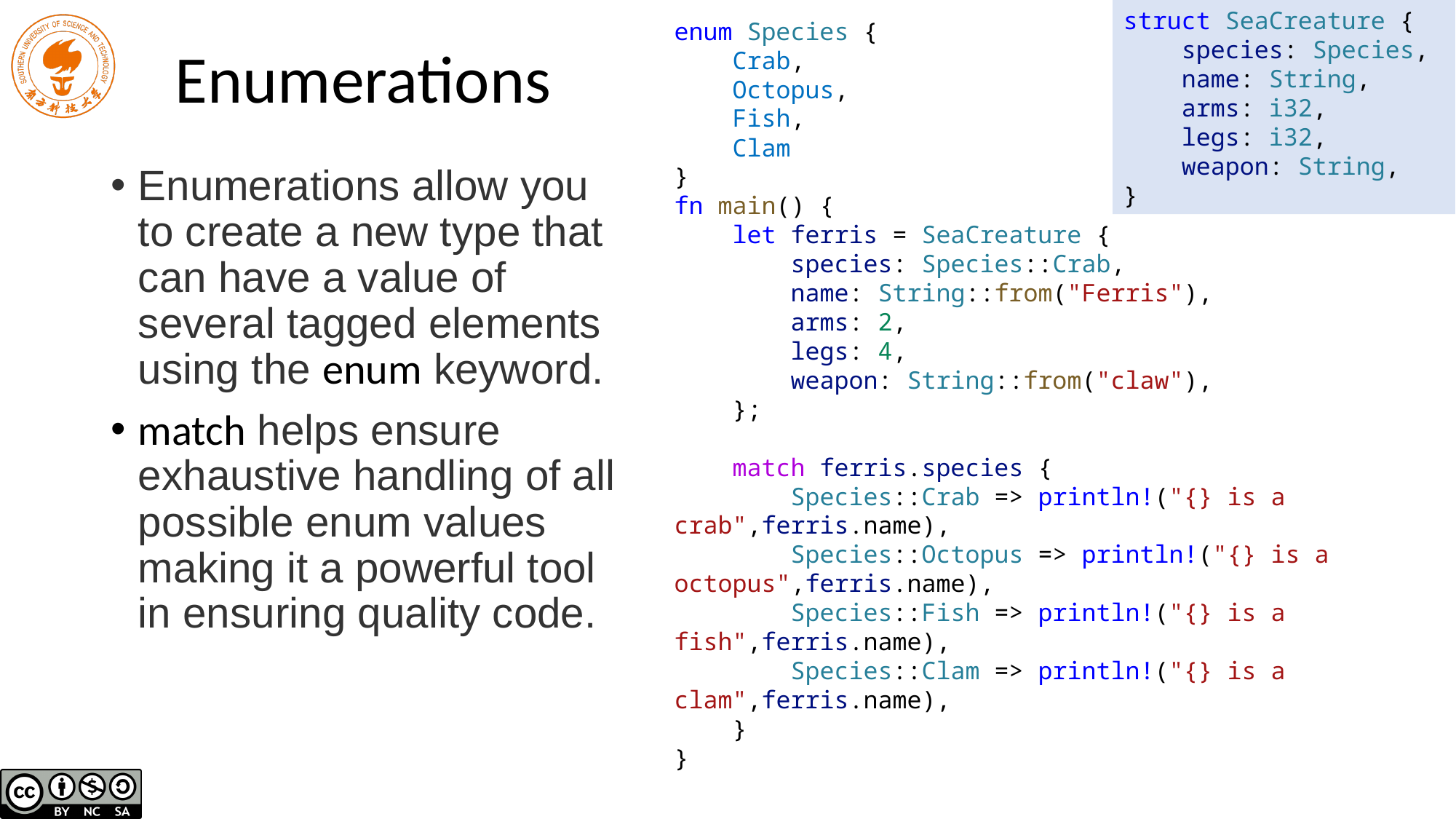

struct SeaCreature {
    species: Species,
    name: String,
    arms: i32,
    legs: i32,
    weapon: String,
}
enum Species {
    Crab,
    Octopus,
    Fish,
    Clam
}
fn main() {
    let ferris = SeaCreature {
        species: Species::Crab,
        name: String::from("Ferris"),
        arms: 2,
        legs: 4,
        weapon: String::from("claw"),
    };

    match ferris.species {
        Species::Crab => println!("{} is a crab",ferris.name),
        Species::Octopus => println!("{} is a octopus",ferris.name),
        Species::Fish => println!("{} is a fish",ferris.name),
        Species::Clam => println!("{} is a clam",ferris.name),
    }
}
# Enumerations
Enumerations allow you to create a new type that can have a value of several tagged elements using the enum keyword.
match helps ensure exhaustive handling of all possible enum values making it a powerful tool in ensuring quality code.